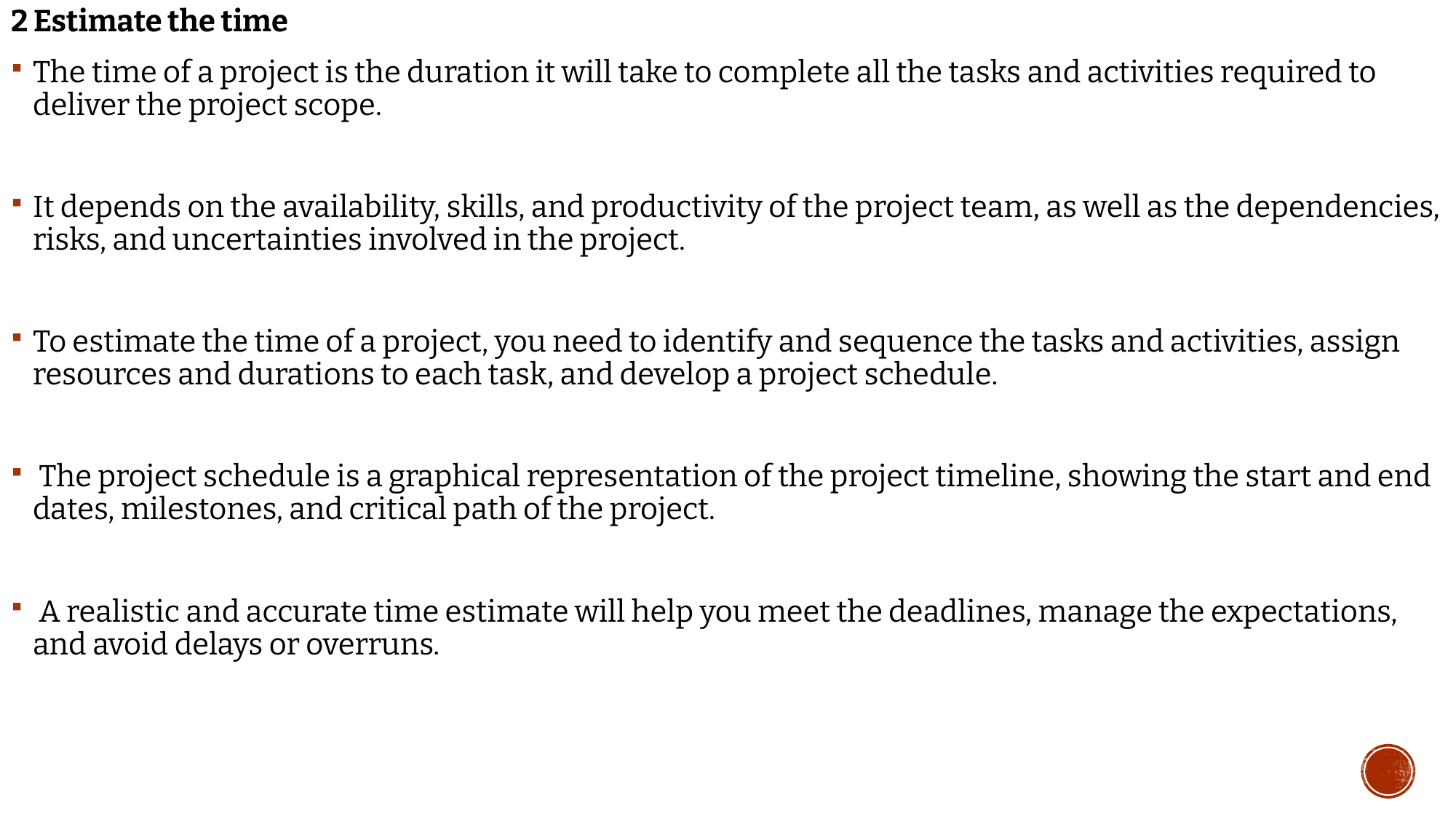

2 Estimate the time
The time of a project is the duration it will take to complete all the tasks and activities required to deliver the project scope.

It depends on the availability, skills, and productivity of the project team, as well as the dependencies, risks, and uncertainties involved in the project.

To estimate the time of a project, you need to identify and sequence the tasks and activities, assign resources and durations to each task, and develop a project schedule.

 The project schedule is a graphical representation of the project timeline, showing the start and end dates, milestones, and critical path of the project.

 A realistic and accurate time estimate will help you meet the deadlines, manage the expectations, and avoid delays or overruns.